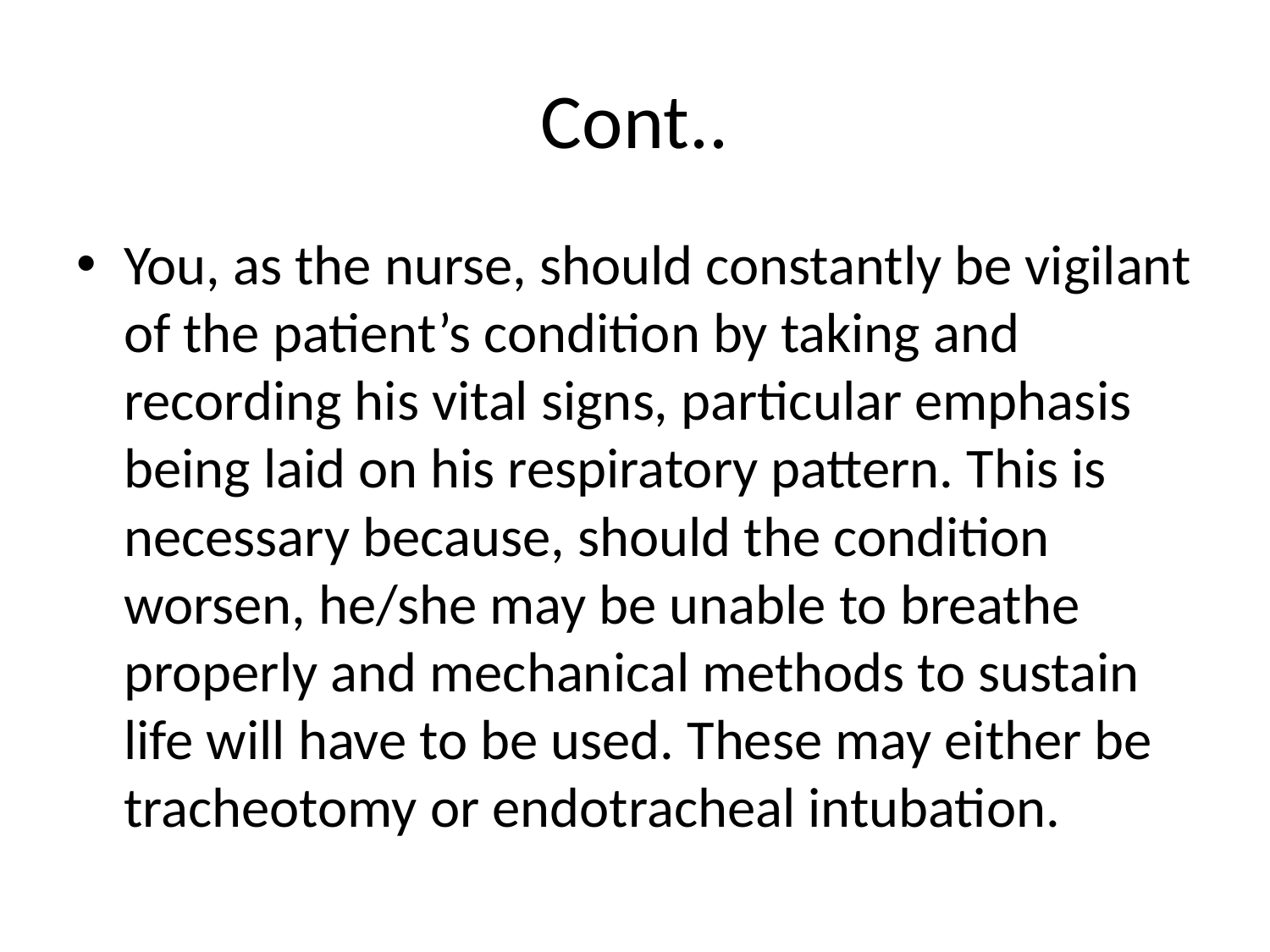

# Cont..
You, as the nurse, should constantly be vigilant of the patient’s condition by taking and recording his vital signs, particular emphasis being laid on his respiratory pattern. This is necessary because, should the condition worsen, he/she may be unable to breathe properly and mechanical methods to sustain life will have to be used. These may either be tracheotomy or endotracheal intubation.